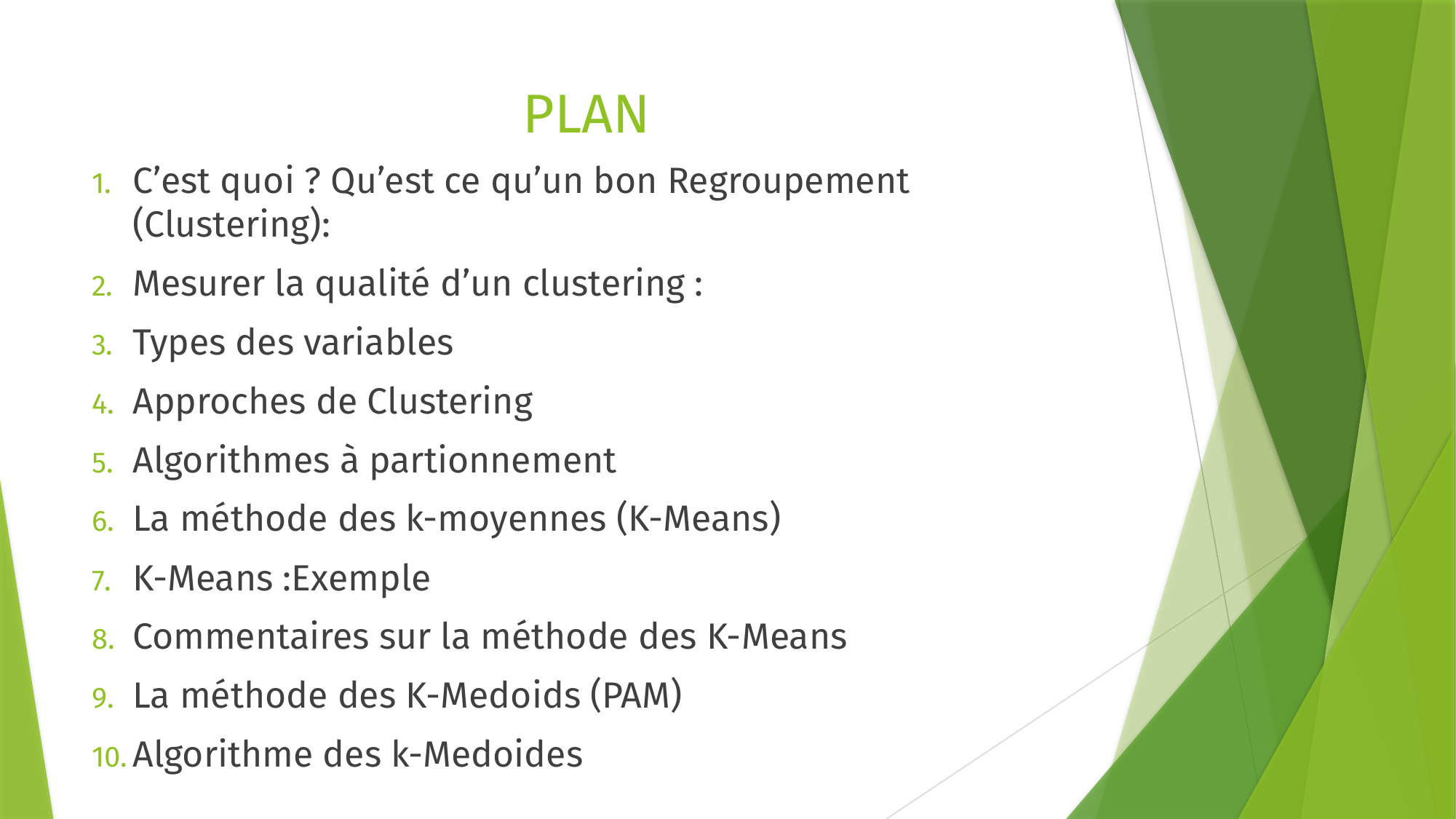

# PLAN
C’est quoi ? Qu’est ce qu’un bon Regroupement (Clustering):
Mesurer la qualité d’un clustering :
Types des variables
Approches de Clustering
Algorithmes à partionnement
La méthode des k-moyennes (K-Means)
K-Means :Exemple
Commentaires sur la méthode des K-Means
La méthode des K-Medoids (PAM)
Algorithme des k-Medoides